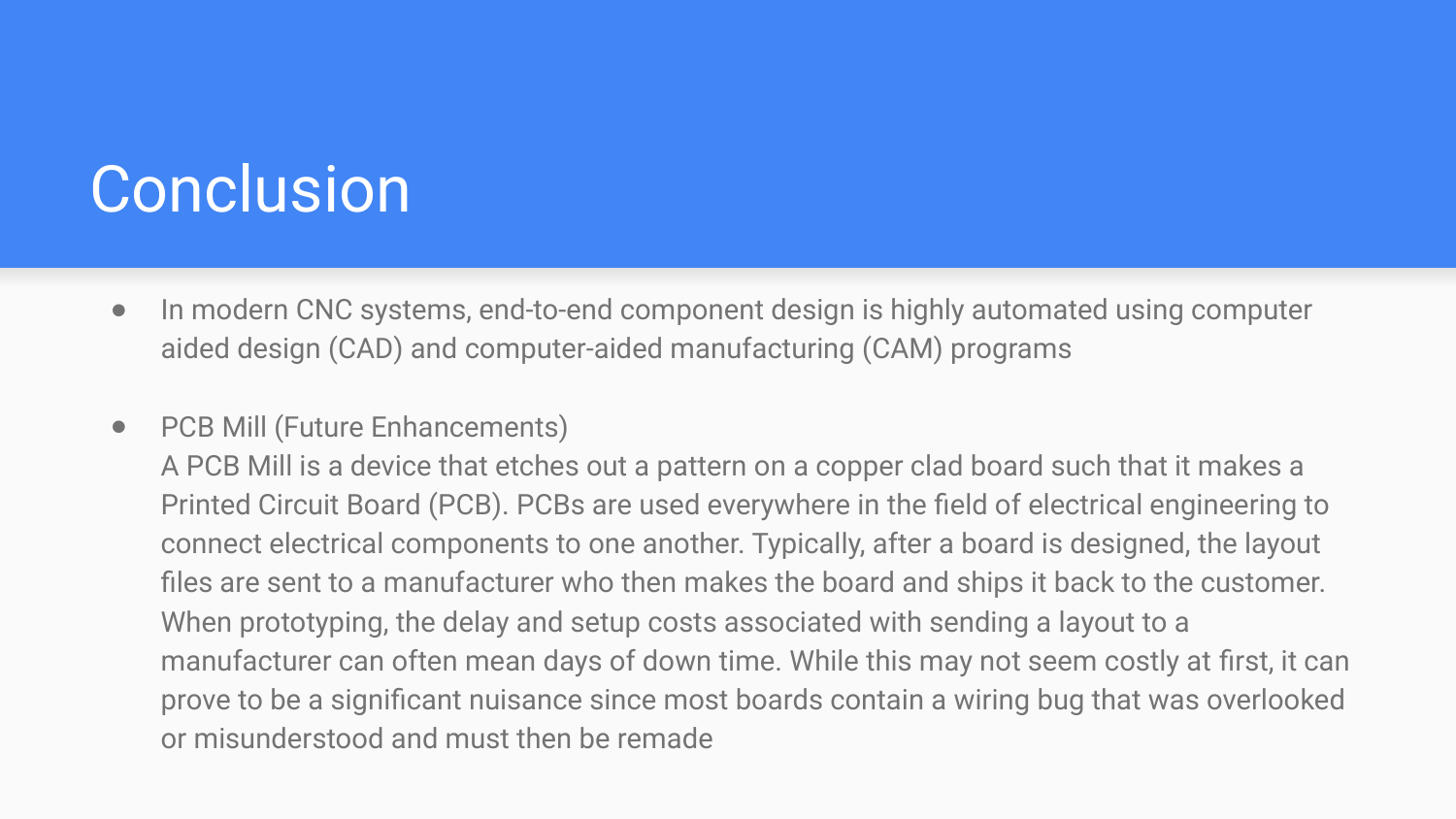

# Conclusion
In modern CNC systems, end-to-end component design is highly automated using computer aided design (CAD) and computer-aided manufacturing (CAM) programs

PCB Mill (Future Enhancements)
A PCB Mill is a device that etches out a pattern on a copper clad board such that it makes a Printed Circuit Board (PCB). PCBs are used everywhere in the ﬁeld of electrical engineering to connect electrical components to one another. Typically, after a board is designed, the layout ﬁles are sent to a manufacturer who then makes the board and ships it back to the customer. When prototyping, the delay and setup costs associated with sending a layout to a manufacturer can often mean days of down time. While this may not seem costly at ﬁrst, it can prove to be a signiﬁcant nuisance since most boards contain a wiring bug that was overlooked or misunderstood and must then be remade